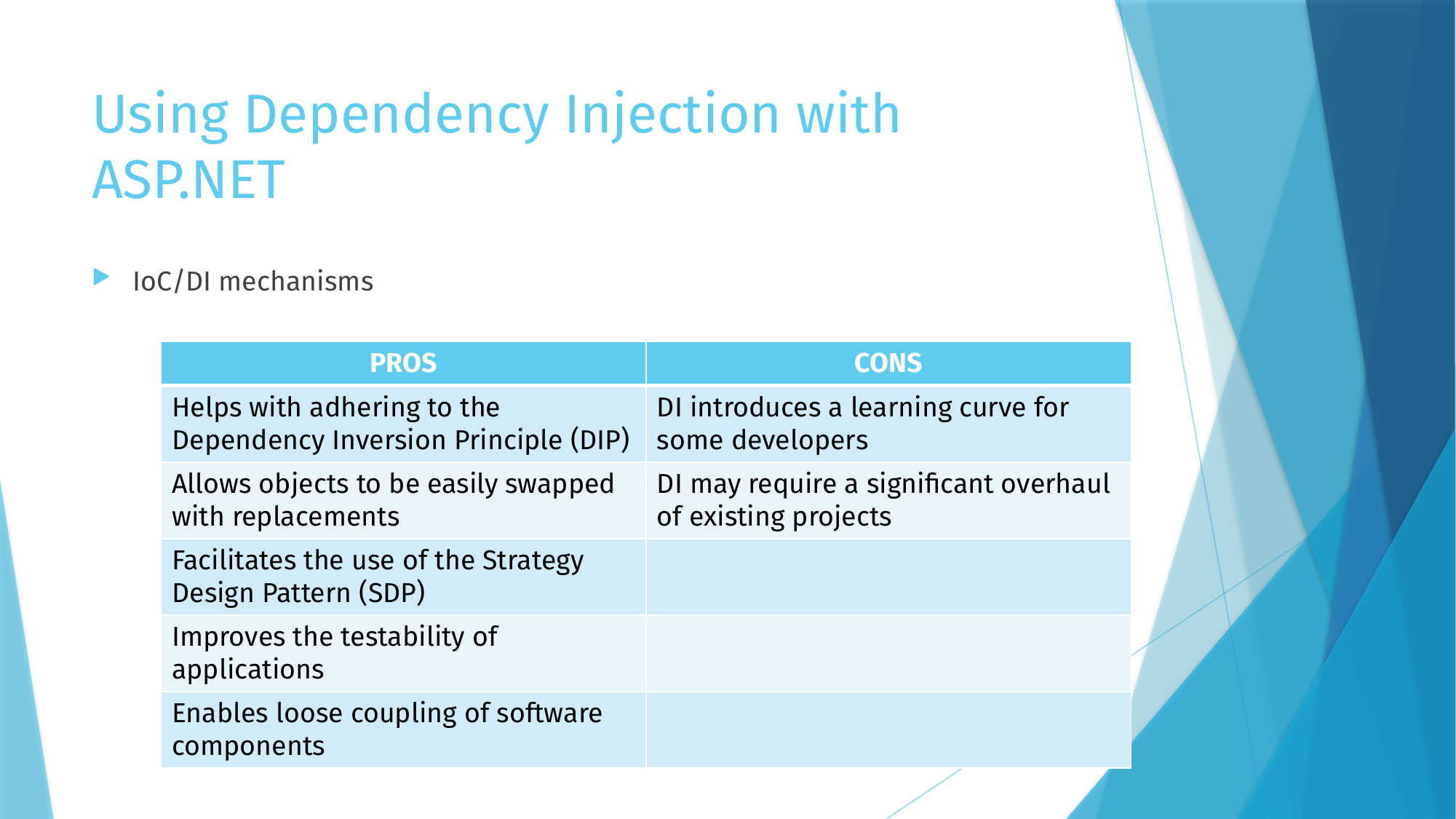

# Using Dependency Injection with ASP.NET
IoC/DI mechanisms

| PROS | CONS |
| --- | --- |
| Helps with adhering to the Dependency Inversion Principle (DIP) | DI introduces a learning curve for some developers |
| Allows objects to be easily swapped with replacements | DI may require a significant overhaul of existing projects |
| Facilitates the use of the Strategy Design Pattern (SDP) |  |
| Improves the testability of applications |  |
| Enables loose coupling of software components |  |